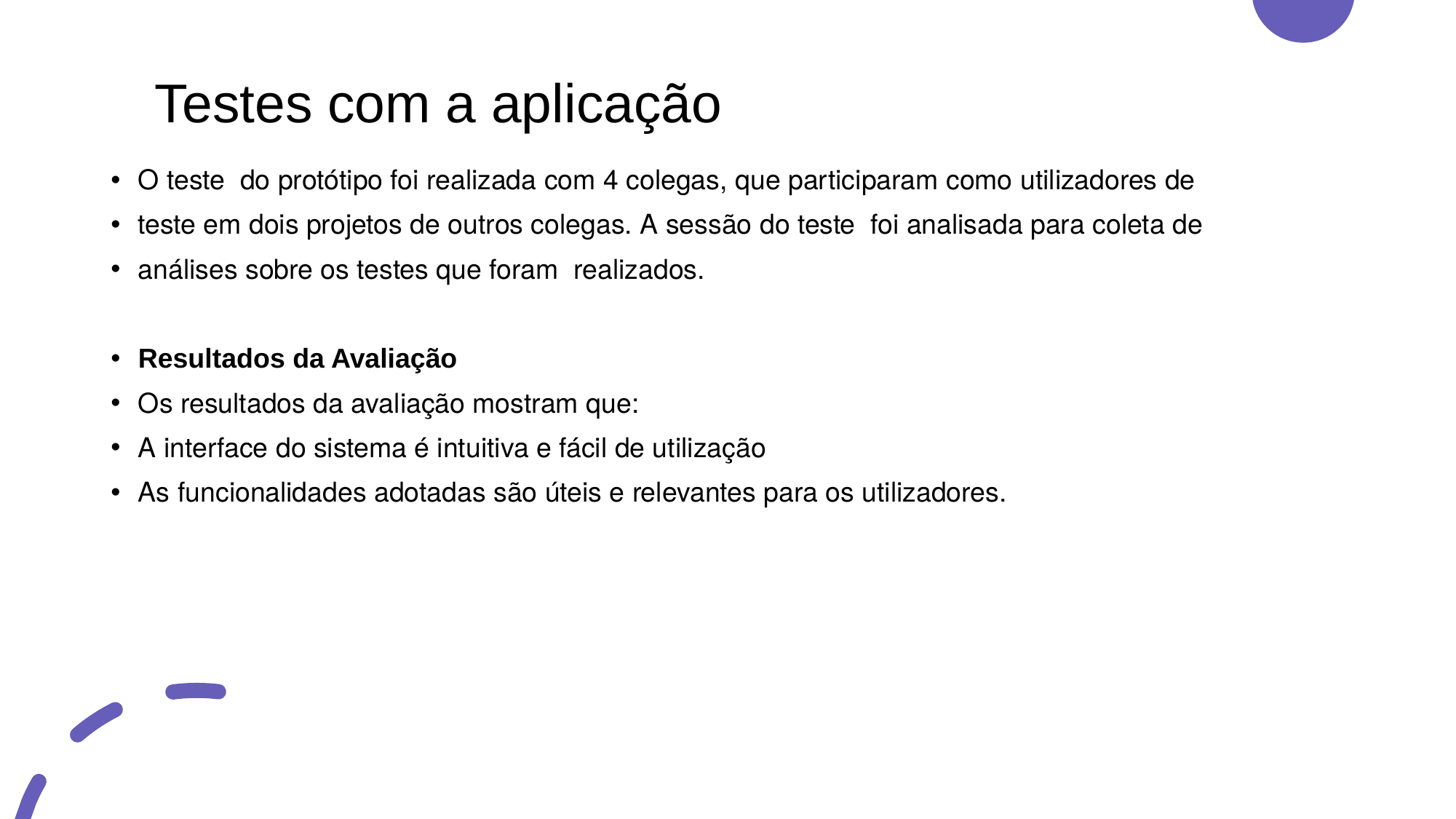

# Testes com a aplicação
O teste  do protótipo foi realizada com 4 colegas, que participaram como utilizadores de
teste em dois projetos de outros colegas. A sessão do teste  foi analisada para coleta de
análises sobre os testes que foram  realizados.

Resultados da Avaliação
Os resultados da avaliação mostram que:
A interface do sistema é intuitiva e fácil de utilização
As funcionalidades adotadas são úteis e relevantes para os utilizadores.